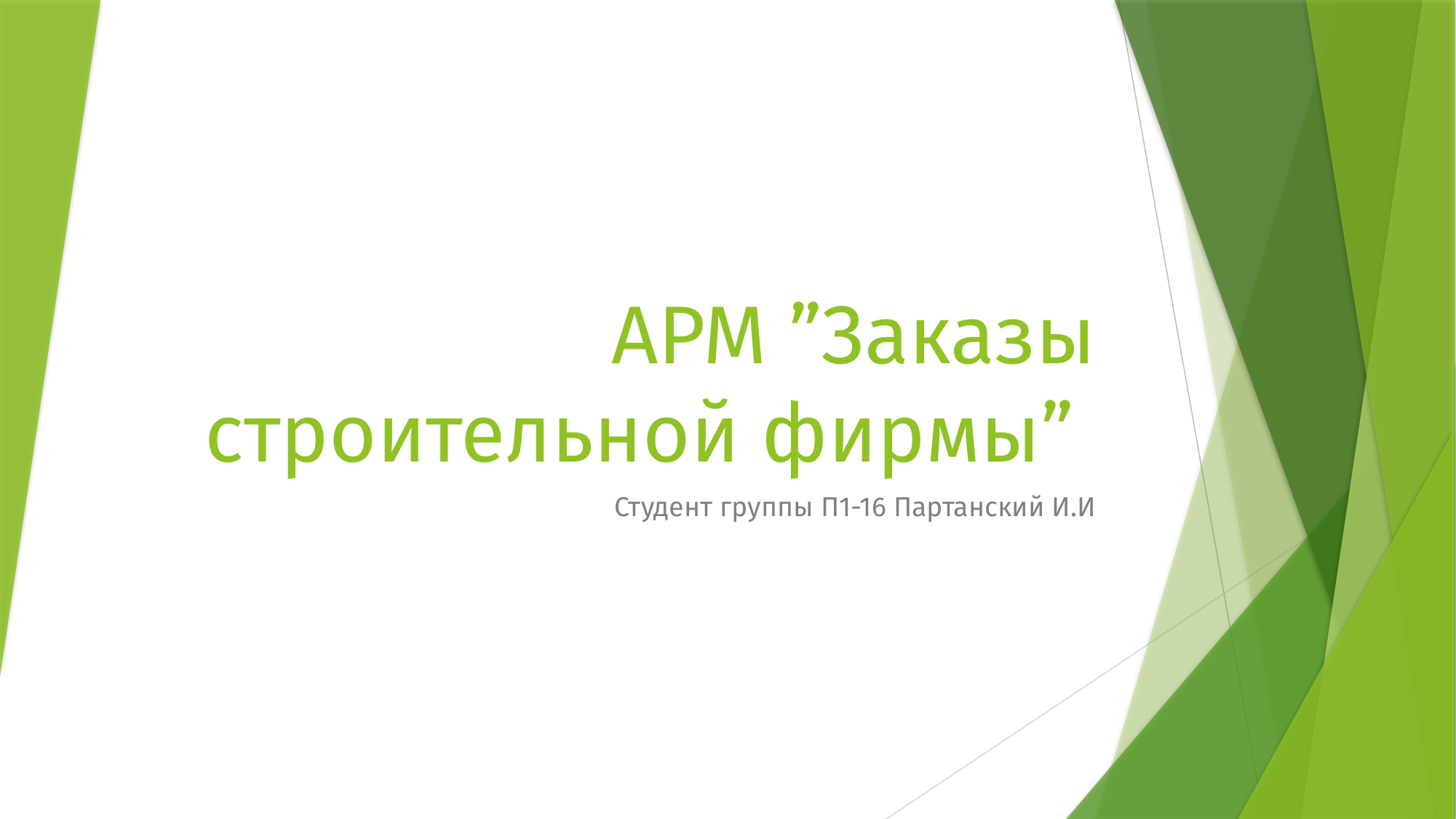

# АРМ ”Заказы строительной фирмы”
Студент группы П1-16 Партанский И.И